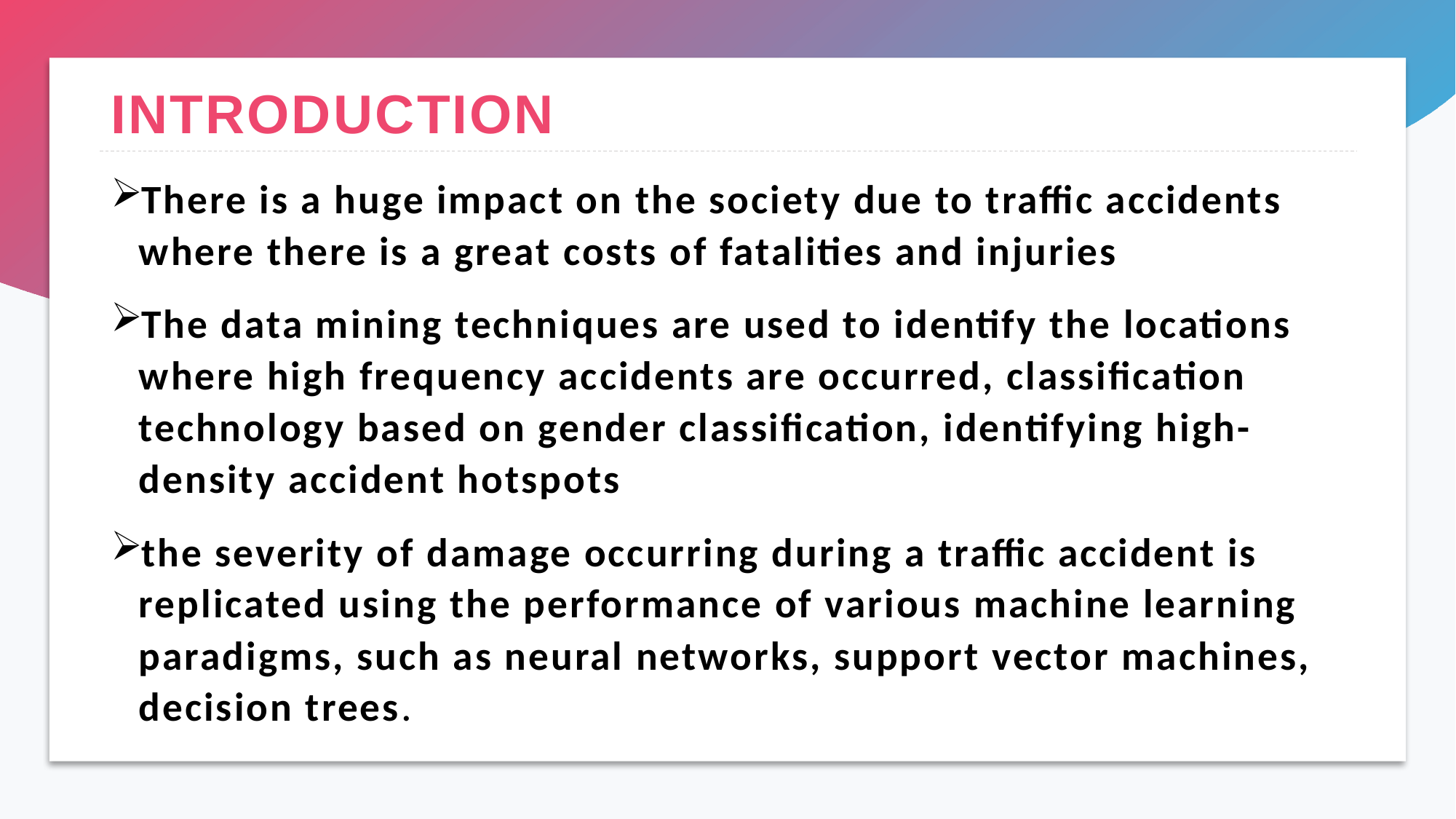

# INTRODUCTION
There is a huge impact on the society due to traffic accidents where there is a great costs of fatalities and injuries
The data mining techniques are used to identify the locations where high frequency accidents are occurred, classification technology based on gender classification, identifying high-density accident hotspots
the severity of damage occurring during a traffic accident is replicated using the performance of various machine learning paradigms, such as neural networks, support vector machines, decision trees.